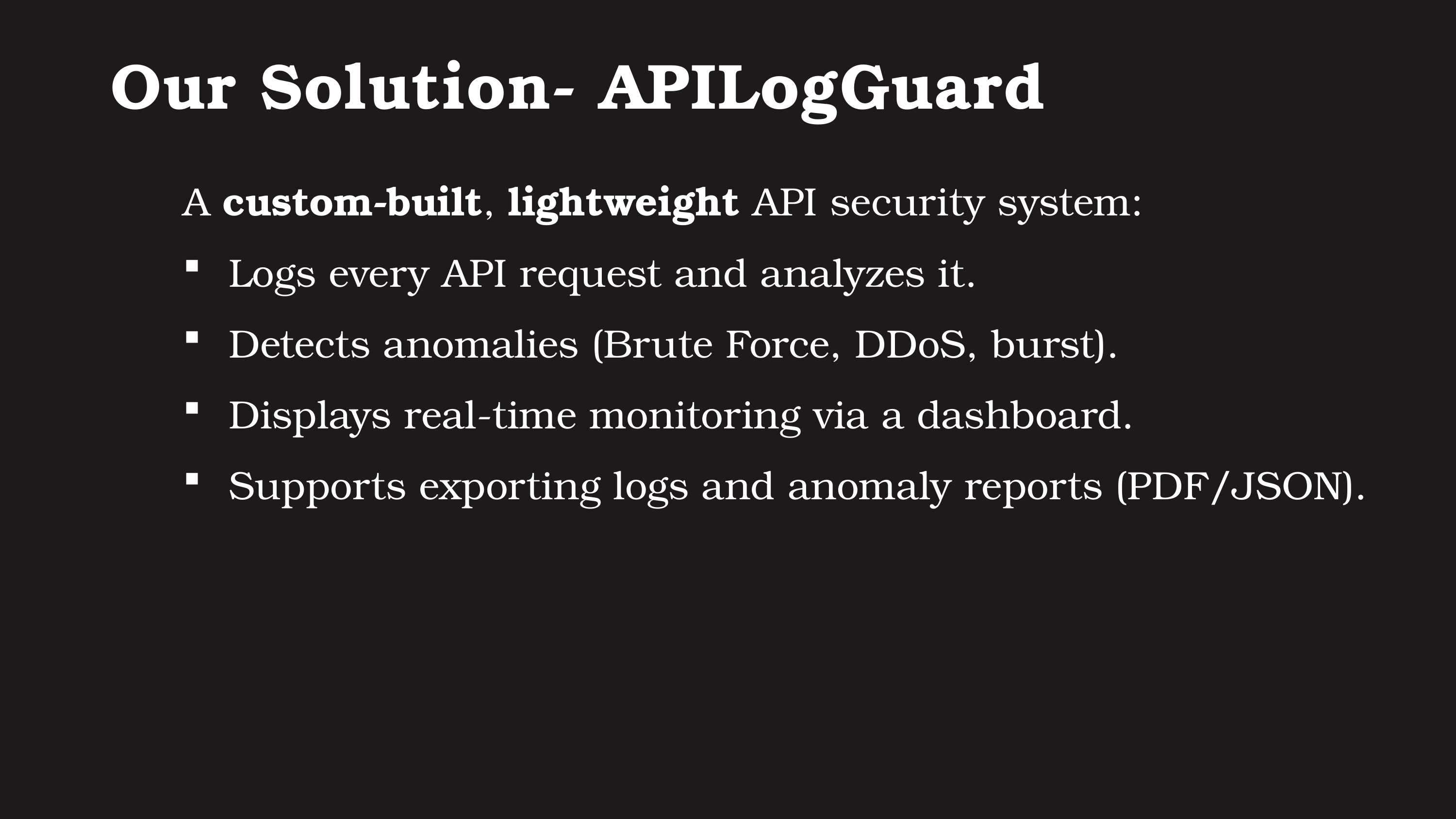

Our Solution- APILogGuard
A custom-built, lightweight API security system:
Logs every API request and analyzes it.
Detects anomalies (Brute Force, DDoS, burst).
Displays real-time monitoring via a dashboard.
Supports exporting logs and anomaly reports (PDF/JSON).